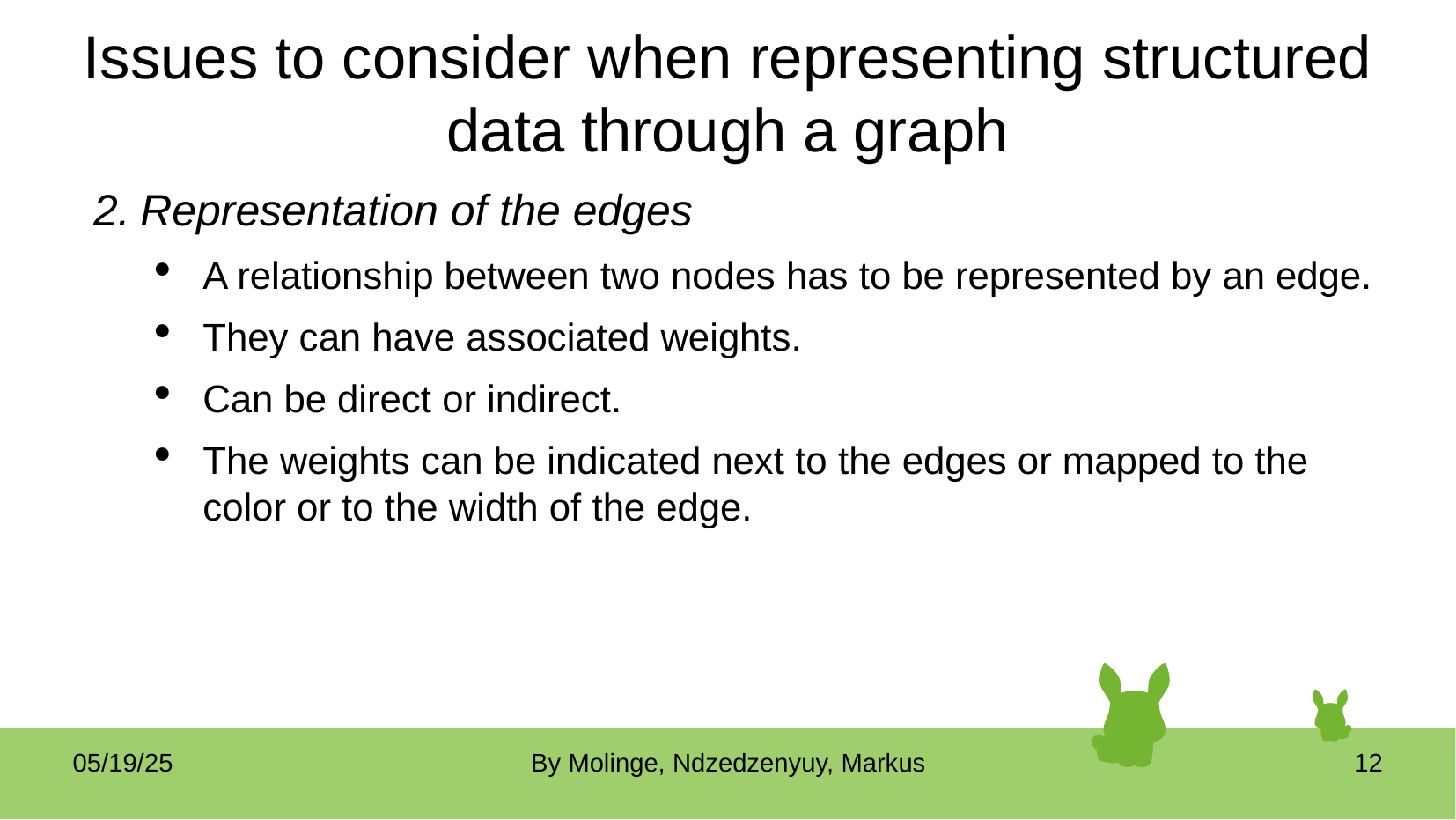

# Issues to consider when representing structured data through a graph
Representation of the edges
A relationship between two nodes has to be represented by an edge.
They can have associated weights.
Can be direct or indirect.
The weights can be indicated next to the edges or mapped to the color or to the width of the edge.
05/19/25
By Molinge, Ndzedzenyuy, Markus
12